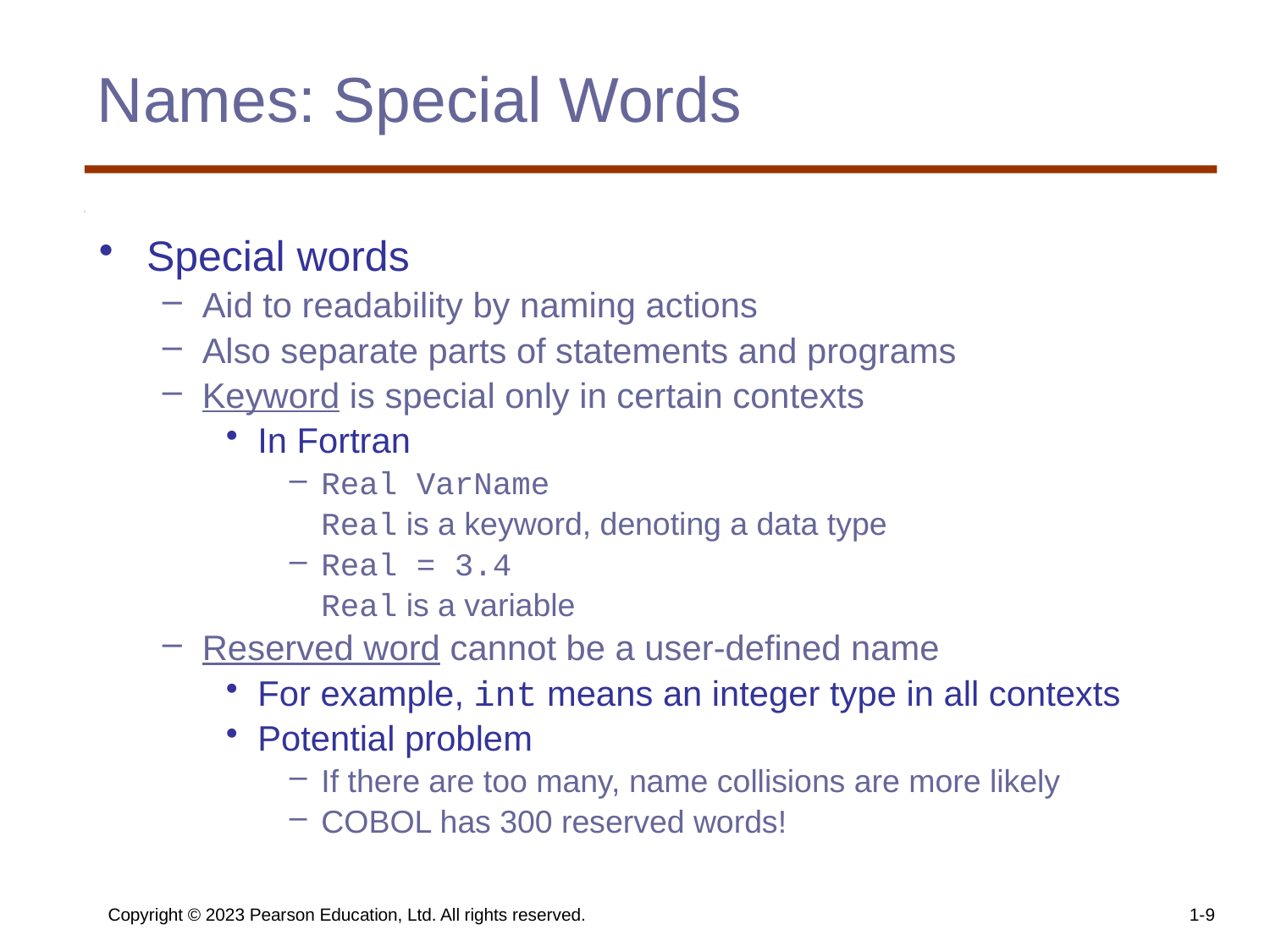

# Names: Special Words
Special words
Aid to readability by naming actions
Also separate parts of statements and programs
Keyword is special only in certain contexts
In Fortran
Real VarName
	Real is a keyword, denoting a data type
Real = 3.4
	Real is a variable
Reserved word cannot be a user-defined name
For example, int means an integer type in all contexts
Potential problem
If there are too many, name collisions are more likely
COBOL has 300 reserved words!
Copyright © 2023 Pearson Education, Ltd. All rights reserved.
1-9